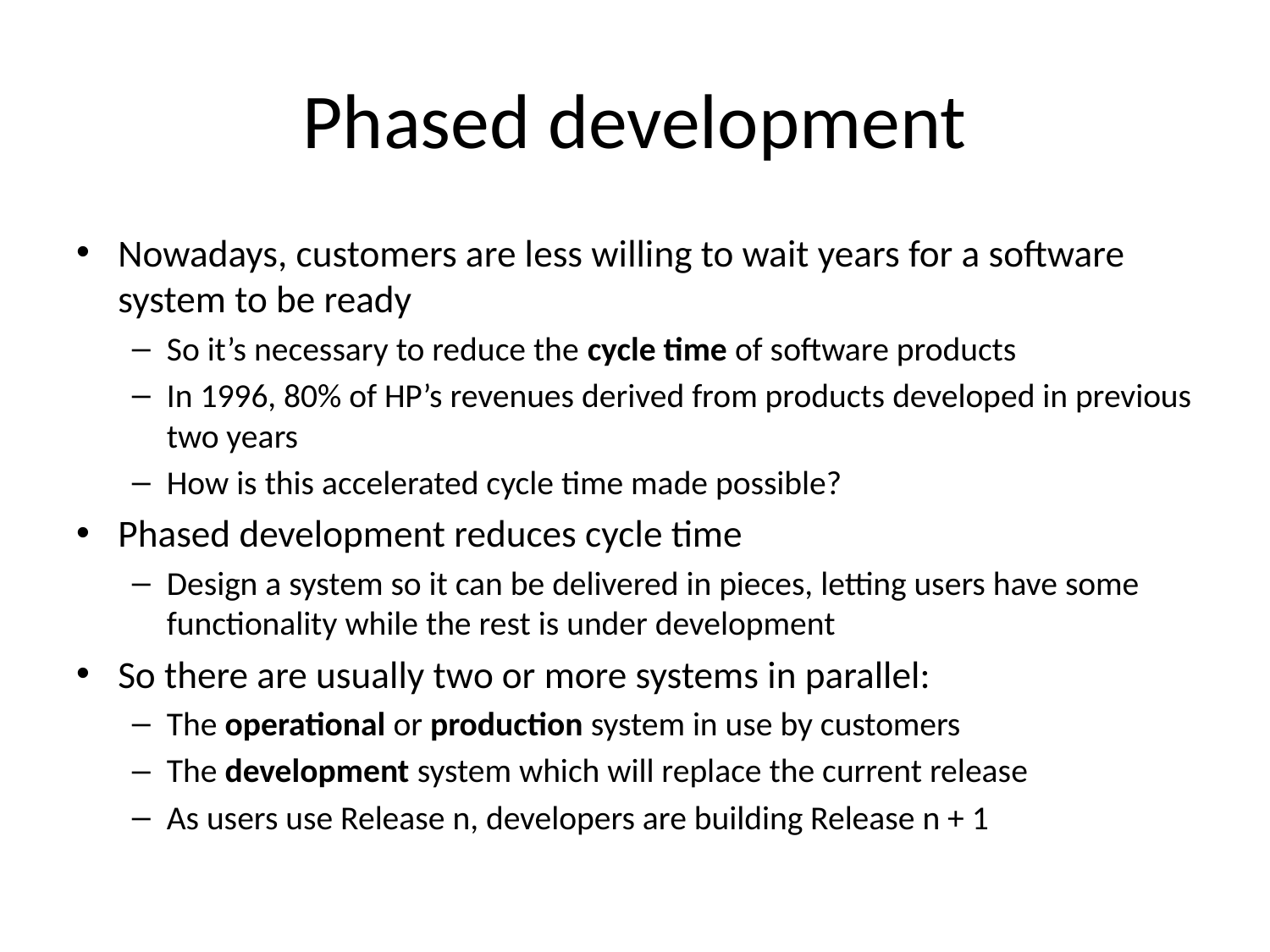

# Phased development
Nowadays, customers are less willing to wait years for a software system to be ready
So it’s necessary to reduce the cycle time of software products
In 1996, 80% of HP’s revenues derived from products developed in previous two years
How is this accelerated cycle time made possible?
Phased development reduces cycle time
Design a system so it can be delivered in pieces, letting users have some functionality while the rest is under development
So there are usually two or more systems in parallel:
The operational or production system in use by customers
The development system which will replace the current release
As users use Release n, developers are building Release n + 1